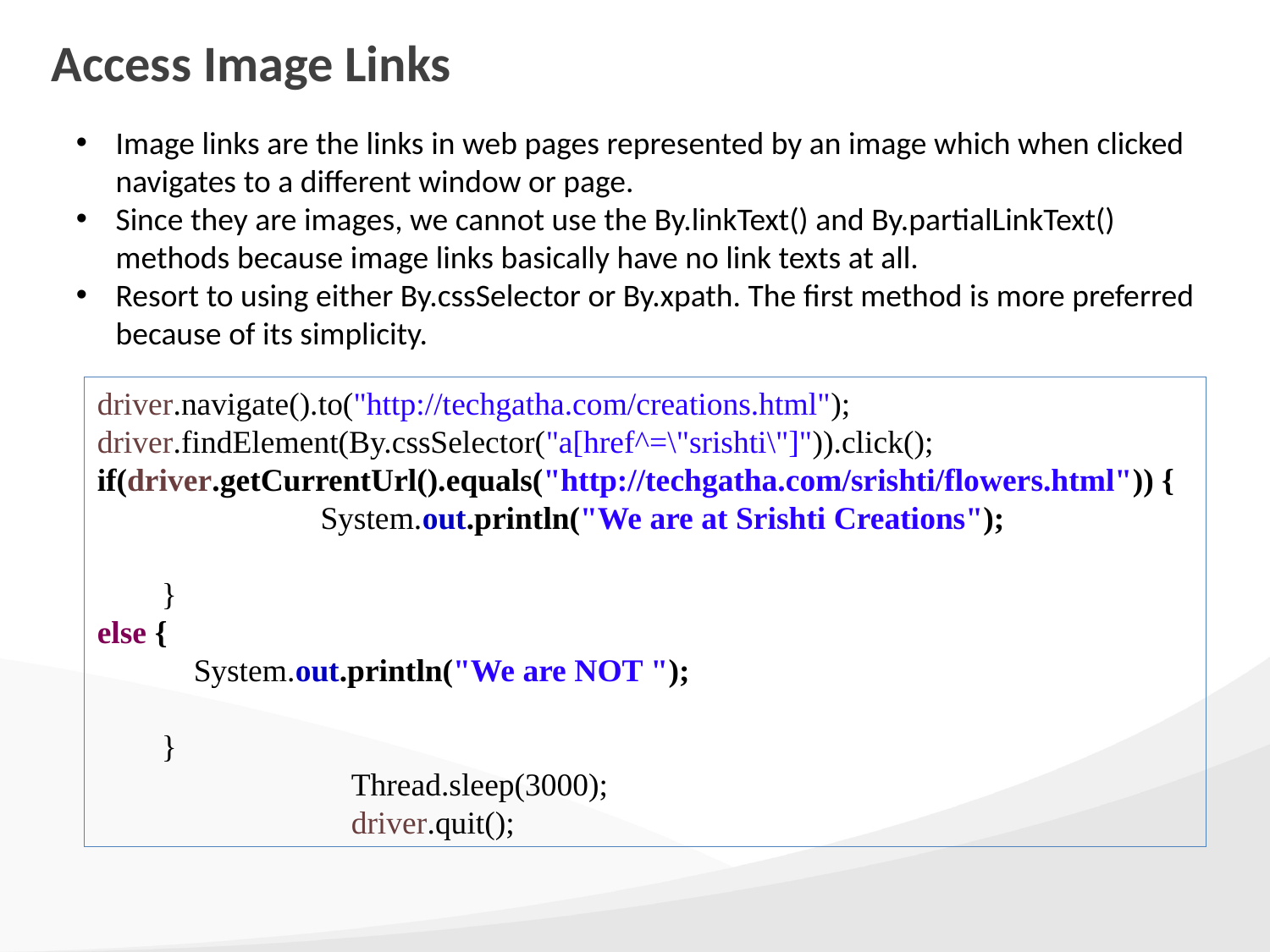

# Access Image Links
Image links are the links in web pages represented by an image which when clicked navigates to a different window or page.
Since they are images, we cannot use the By.linkText() and By.partialLinkText() methods because image links basically have no link texts at all.
Resort to using either By.cssSelector or By.xpath. The first method is more preferred because of its simplicity.
driver.navigate().to("http://techgatha.com/creations.html");
driver.findElement(By.cssSelector("a[href^=\"srishti\"]")).click();
if(driver.getCurrentUrl().equals("http://techgatha.com/srishti/flowers.html")) {	            System.out.println("We are at Srishti Creations");
        }
else {
            System.out.println("We are NOT ");
        }
		Thread.sleep(3000);
		driver.quit();